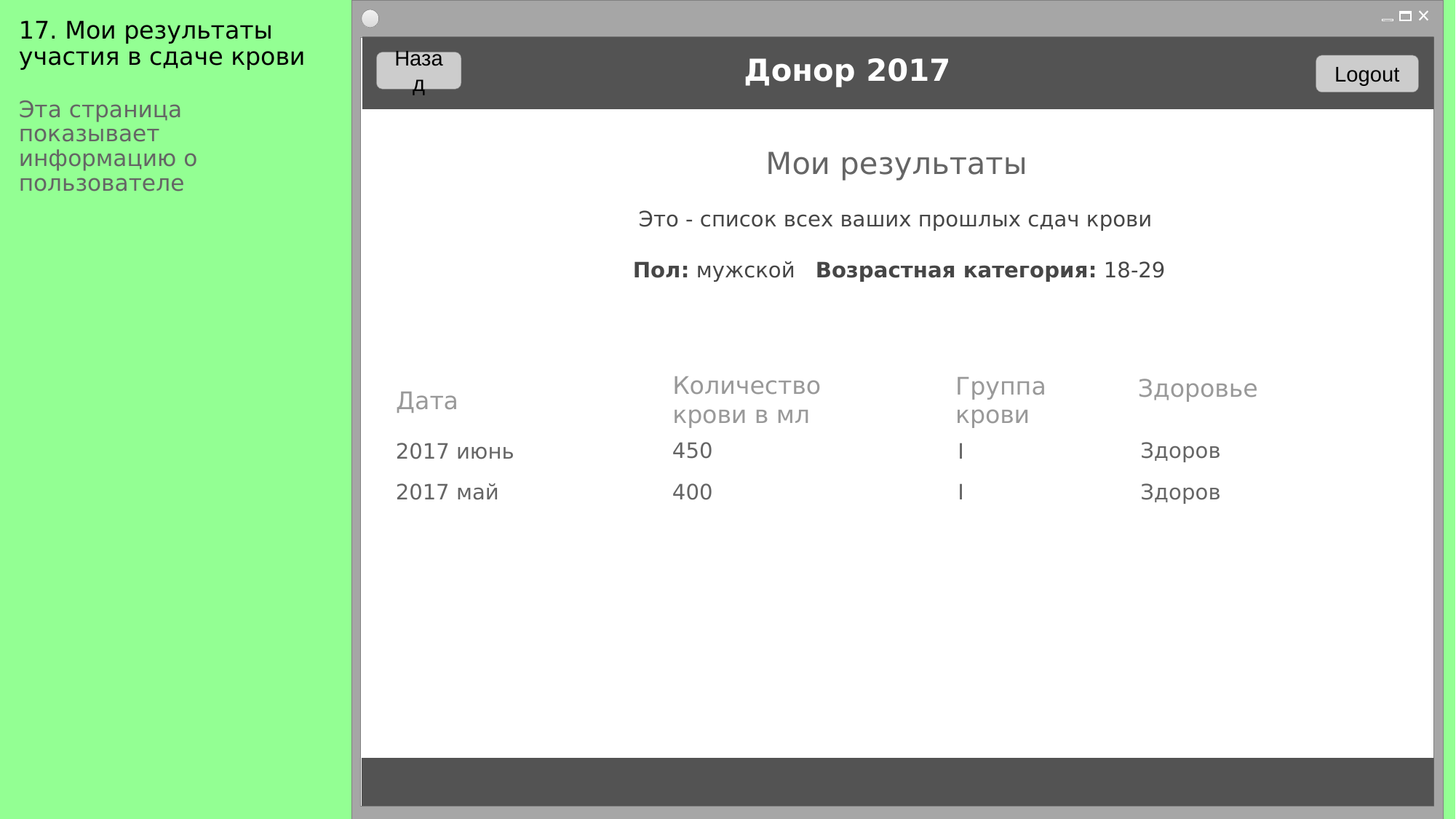

# 17. Мои результаты участия в сдаче крови

Донор 2017

Назад
Logout
Эта страница показывает информацию о пользователе
Мои результаты
Это - список всех ваших прошлых сдач крови

Пол: мужской   Возрастная категория: 18-29
Количество крови в мл
Группа крови
Здоровье
Дата
450
Здоров
2017 июнь
I
400
Здоров
2017 май
I